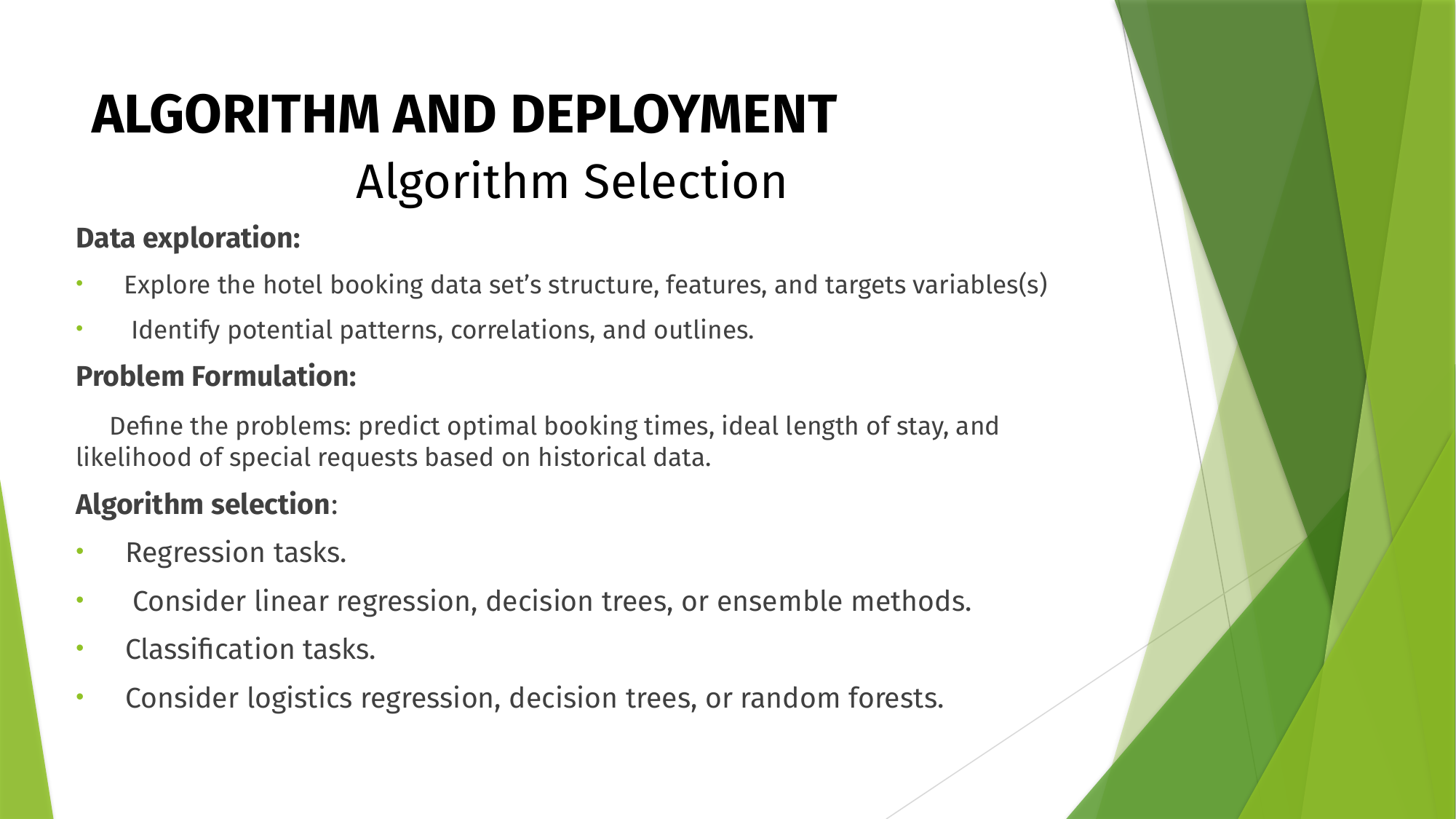

# ALGORITHM AND DEPLOYMENT Algorithm Selection
Data exploration:
 Explore the hotel booking data set’s structure, features, and targets variables(s)
  Identify potential patterns, correlations, and outlines.
Problem Formulation:
     Define the problems: predict optimal booking times, ideal length of stay, and likelihood of special requests based on historical data.
Algorithm selection:
 Regression tasks.
  Consider linear regression, decision trees, or ensemble methods.
 Classification tasks.
 Consider logistics regression, decision trees, or random forests.